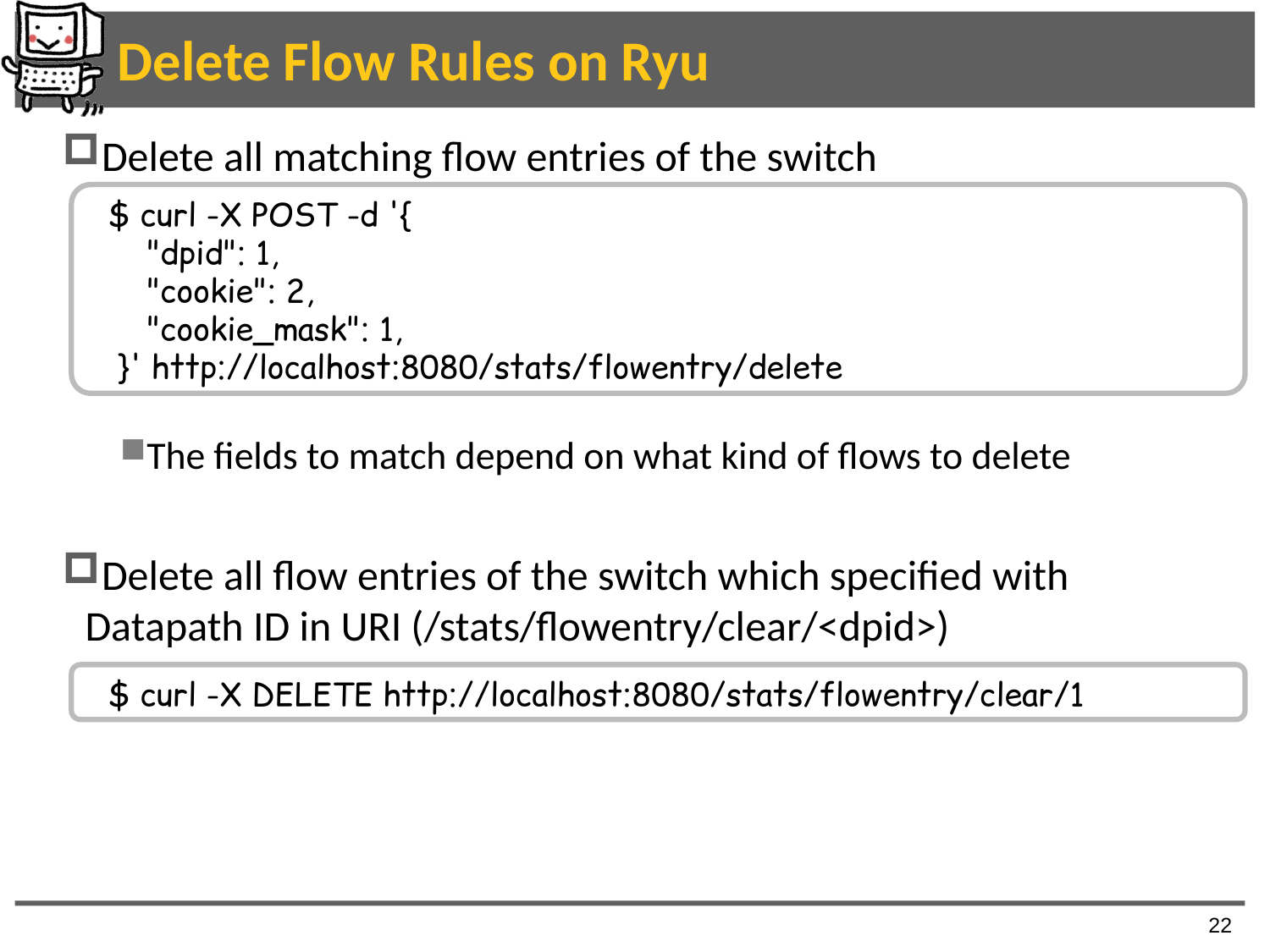

# Delete Flow Rules on Ryu
Delete all matching flow entries of the switch

The fields to match depend on what kind of flows to delete

Delete all flow entries of the switch which specified with Datapath ID in URI (/stats/flowentry/clear/<dpid>)
$ curl -X POST -d '{
    "dpid": 1,
    "cookie": 2,
    "cookie_mask": 1,
 }' http://localhost:8080/stats/flowentry/delete

$ curl -X DELETE http://localhost:8080/stats/flowentry/clear/1

22